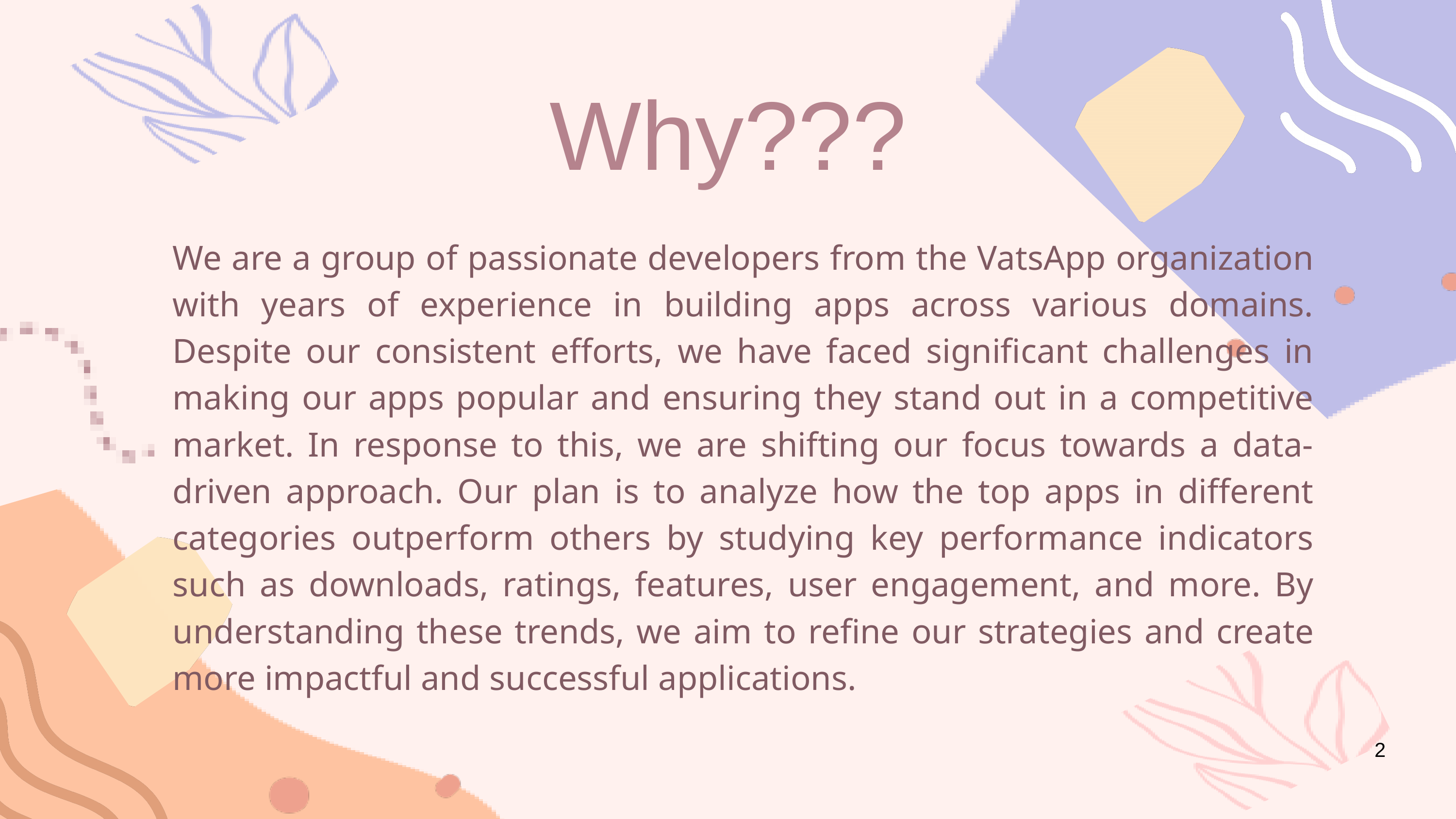

Why???

We are a group of passionate developers from the VatsApp organization with years of experience in building apps across various domains. Despite our consistent efforts, we have faced significant challenges in making our apps popular and ensuring they stand out in a competitive market. In response to this, we are shifting our focus towards a data-driven approach. Our plan is to analyze how the top apps in different categories outperform others by studying key performance indicators such as downloads, ratings, features, user engagement, and more. By understanding these trends, we aim to refine our strategies and create more impactful and successful applications.

2